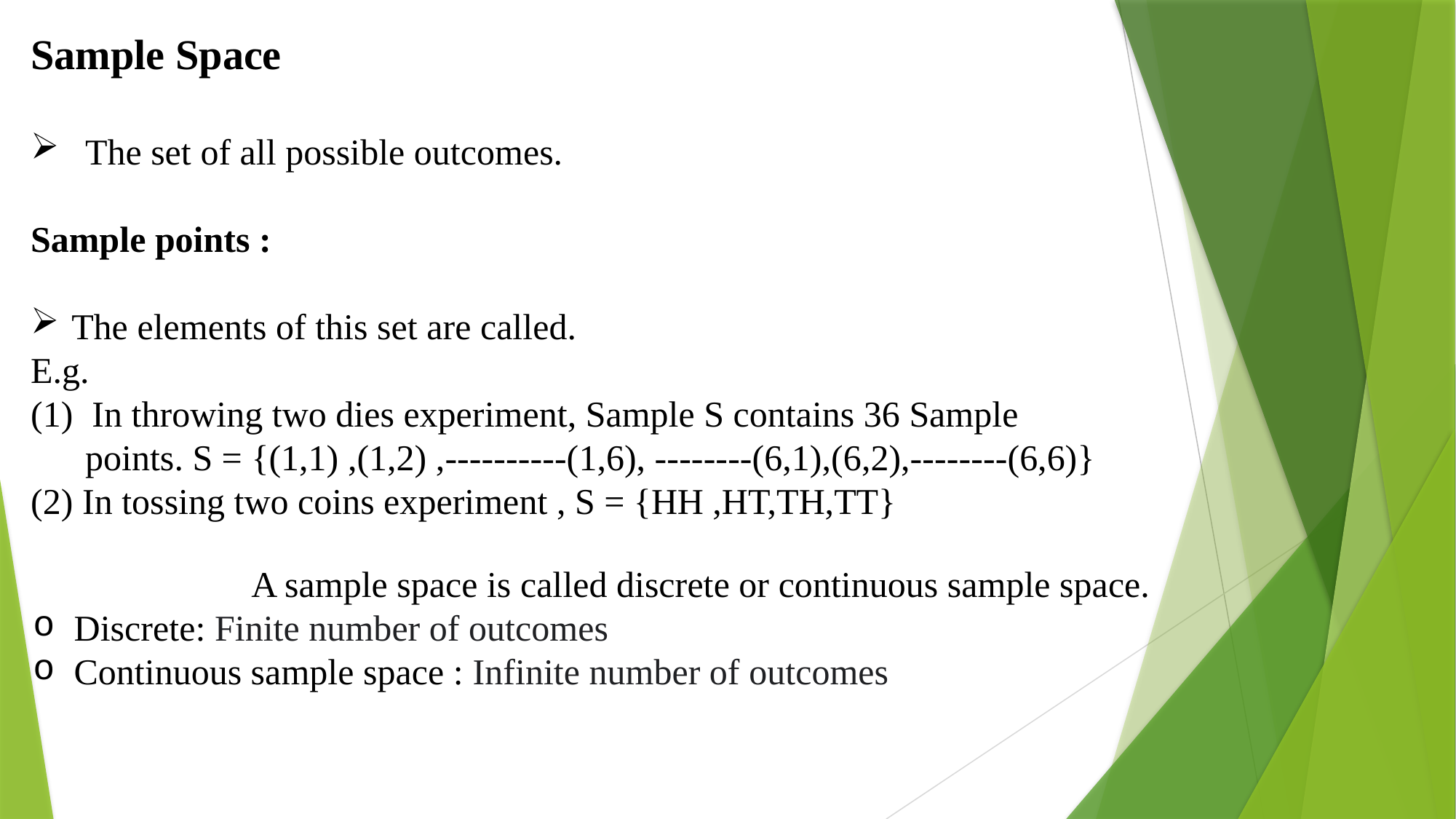

Sample Space

The set of all possible outcomes.

Sample points :

The elements of this set are called.
E.g.
In throwing two dies experiment, Sample S contains 36 Sample
      points. S = {(1,1) ,(1,2) ,----------(1,6), --------(6,1),(6,2),--------(6,6)}
(2) In tossing two coins experiment , S = {HH ,HT,TH,TT}
		A sample space is called discrete or continuous sample space.
Discrete: Finite number of outcomes
Continuous sample space : Infinite number of outcomes